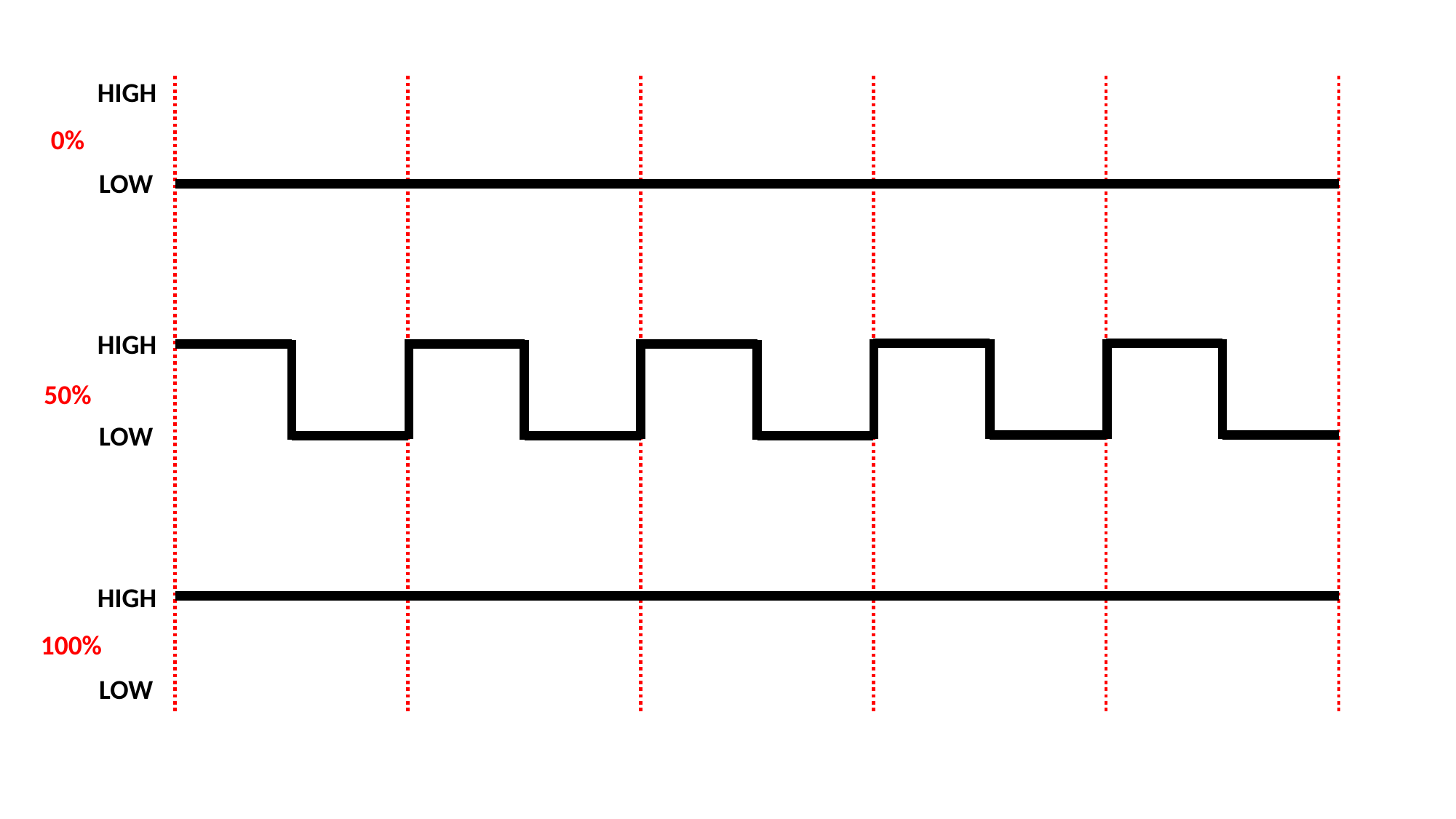

HIGH
0%
LOW
HIGH
50%
LOW
HIGH
100%
LOW